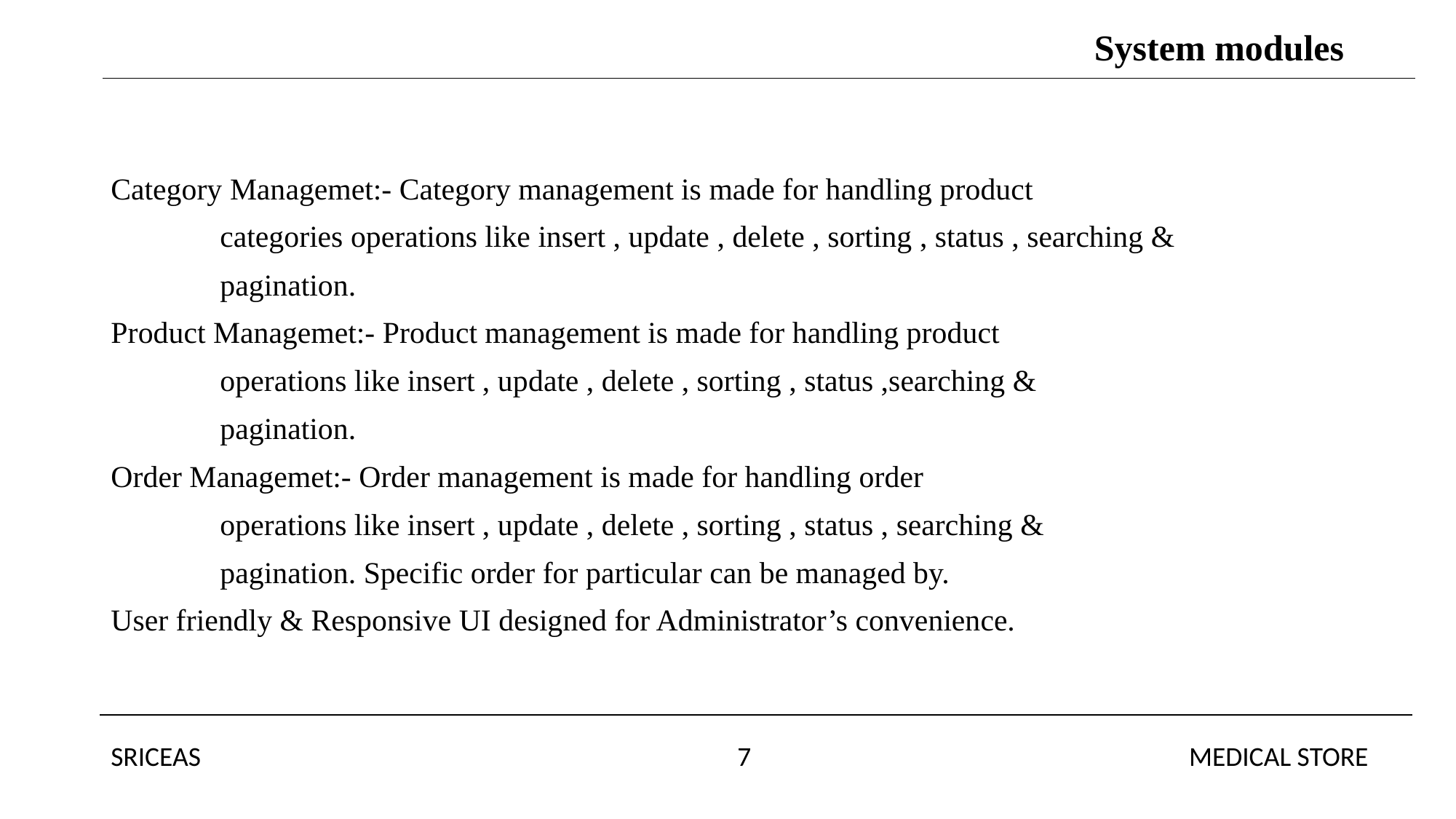

System modules
Category Managemet:- Category management is made for handling product
	categories operations like insert , update , delete , sorting , status , searching &
	pagination.
Product Managemet:- Product management is made for handling product
	operations like insert , update , delete , sorting , status ,searching &
	pagination.
Order Managemet:- Order management is made for handling order
	operations like insert , update , delete , sorting , status , searching &
	pagination. Specific order for particular can be managed by.
User friendly & Responsive UI designed for Administrator’s convenience.
SRICEAS                                                                                       7                                                                       MEDICAL STORE